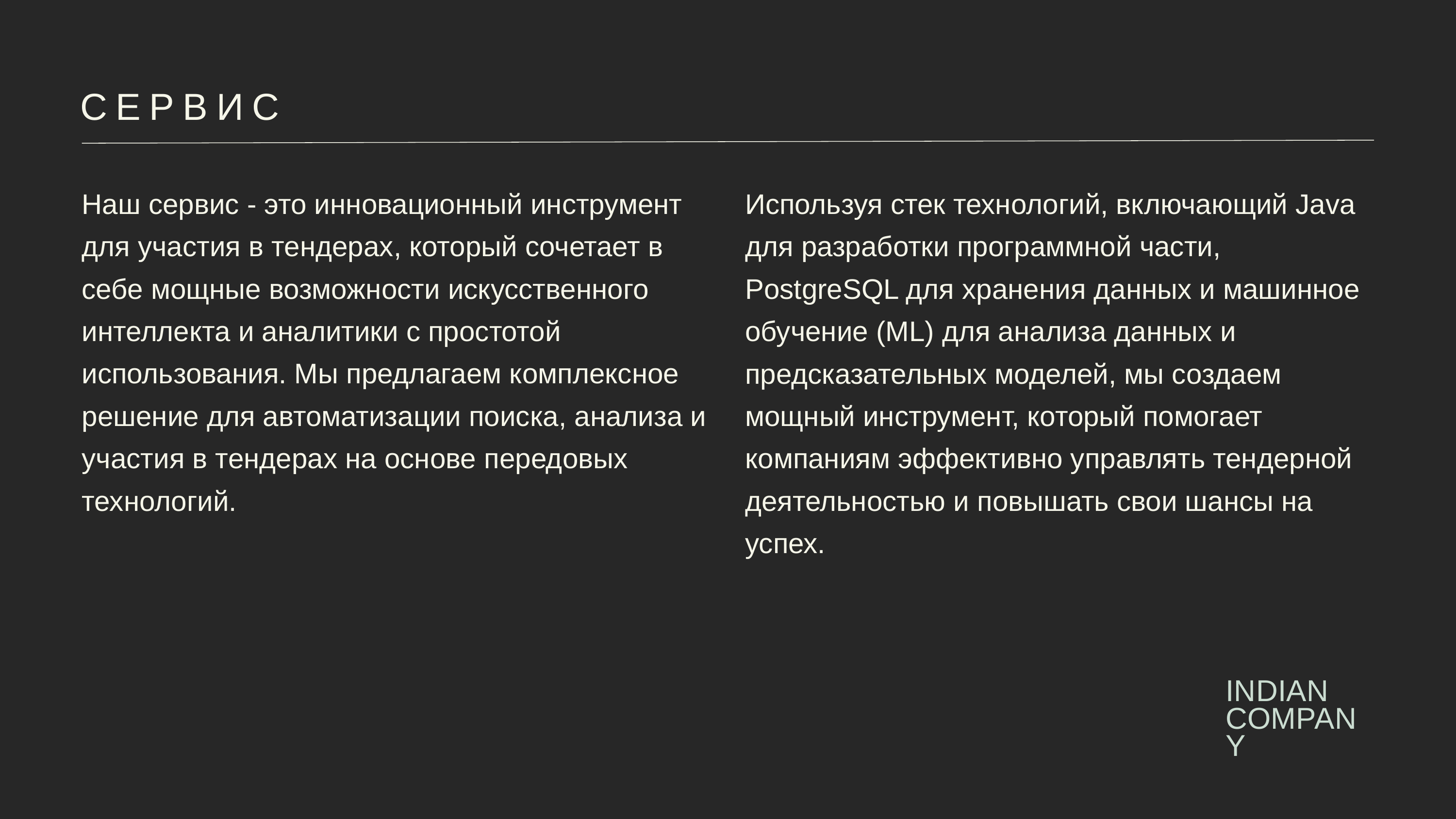

СЕРВИС

Наш сервис - это инновационный инструмент для участия в тендерах, который сочетает в себе мощные возможности искусственного интеллекта и аналитики с простотой использования. Мы предлагаем комплексное решение для автоматизации поиска, анализа и участия в тендерах на основе передовых технологий.
Используя стек технологий, включающий Java для разработки программной части, PostgreSQL для хранения данных и машинное обучение (ML) для анализа данных и предсказательных моделей, мы создаем мощный инструмент, который помогает компаниям эффективно управлять тендерной деятельностью и повышать свои шансы на успех.
INDIAN COMPANY